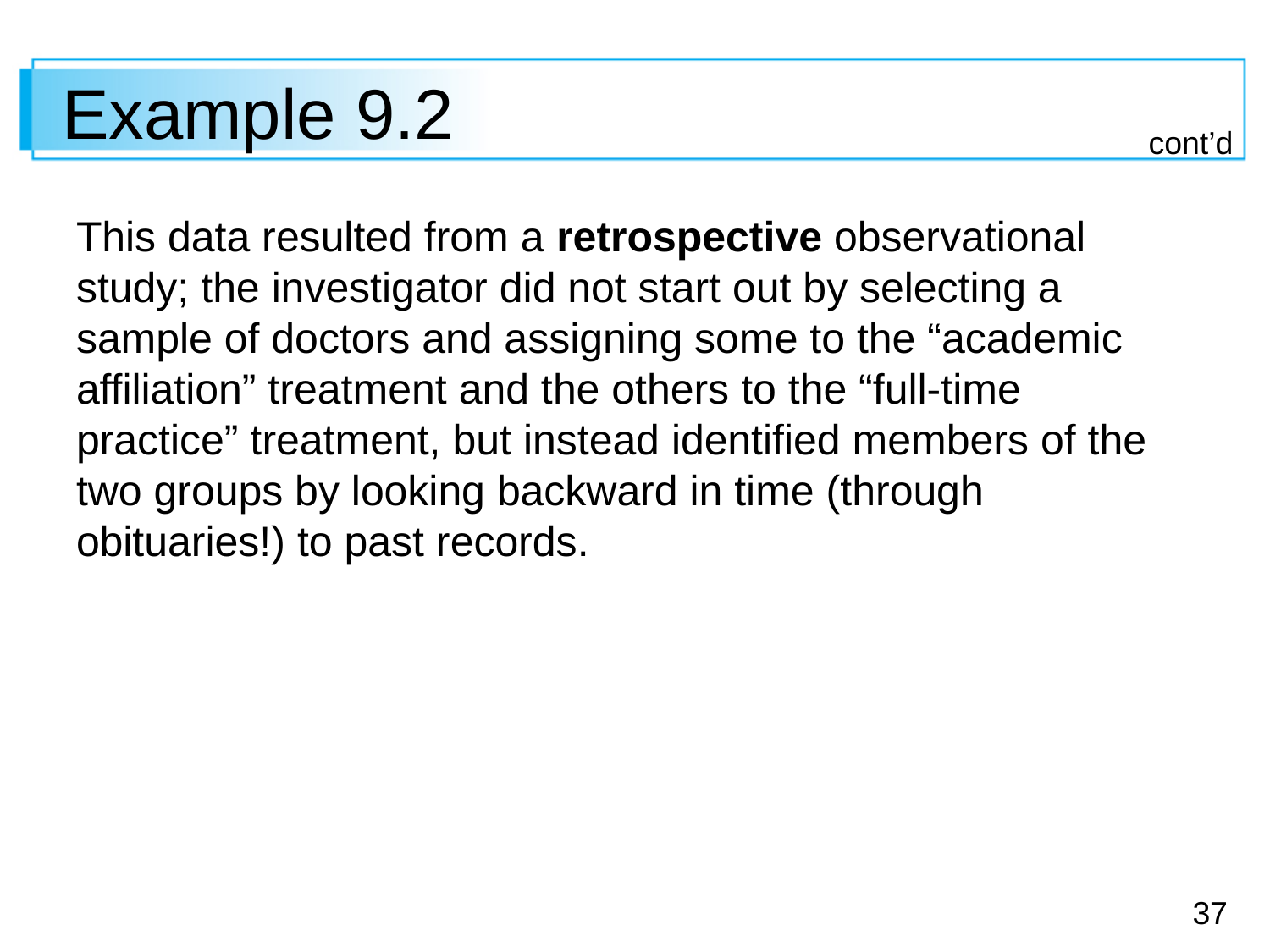

# Example 9.2

cont’d
This data resulted from a retrospective observational study; the investigator did not start out by selecting a sample of doctors and assigning some to the “academic affiliation” treatment and the others to the “full-time practice” treatment, but instead identified members of the two groups by looking backward in time (through obituaries!) to past records.